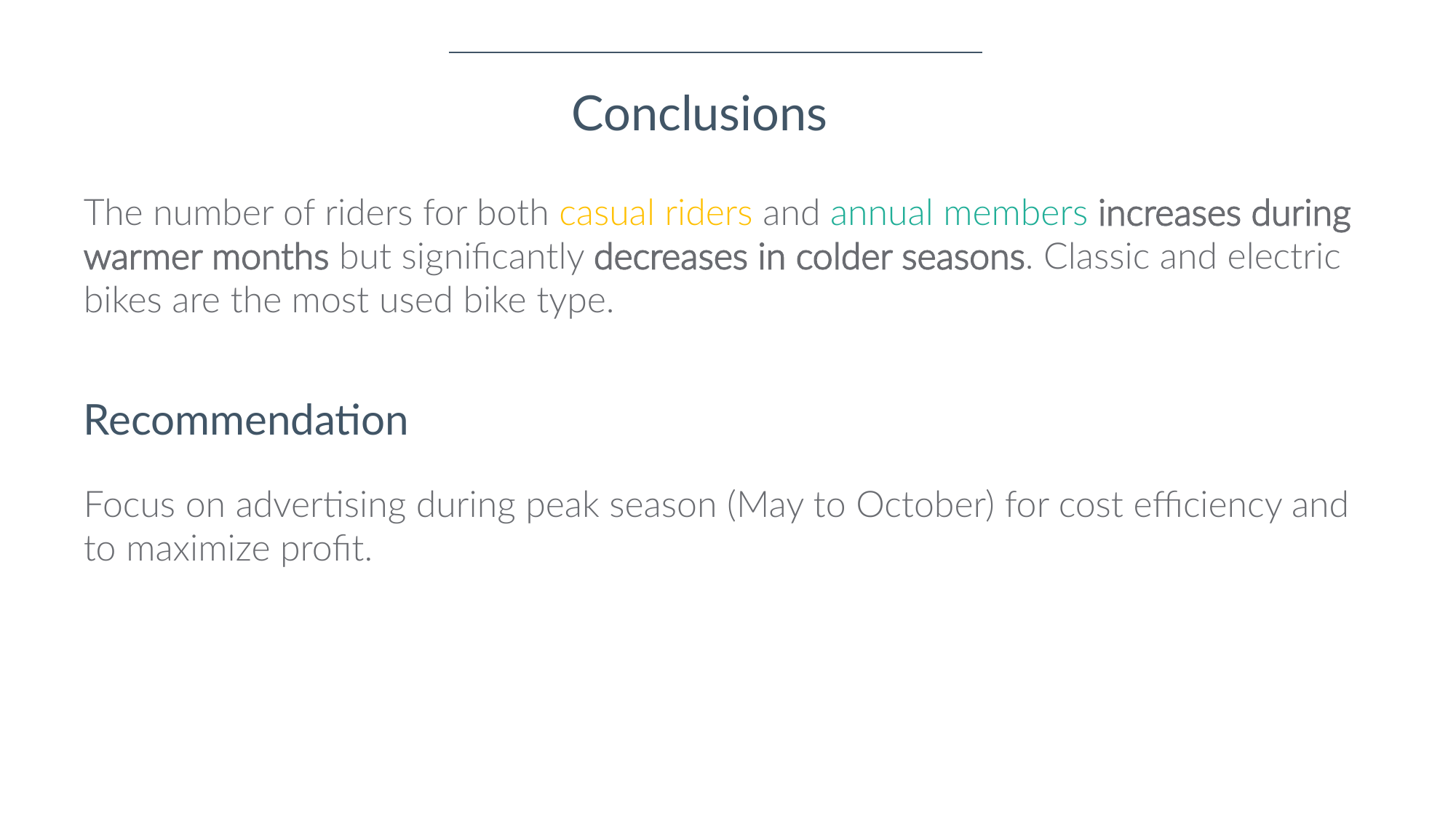

Conclusions
The number of riders for both casual riders and annual members increases during warmer months but significantly decreases in colder seasons. Classic and electric bikes are the most used bike type.
Recommendation
Focus on advertising during peak season (May to October) for cost efficiency and to maximize profit.